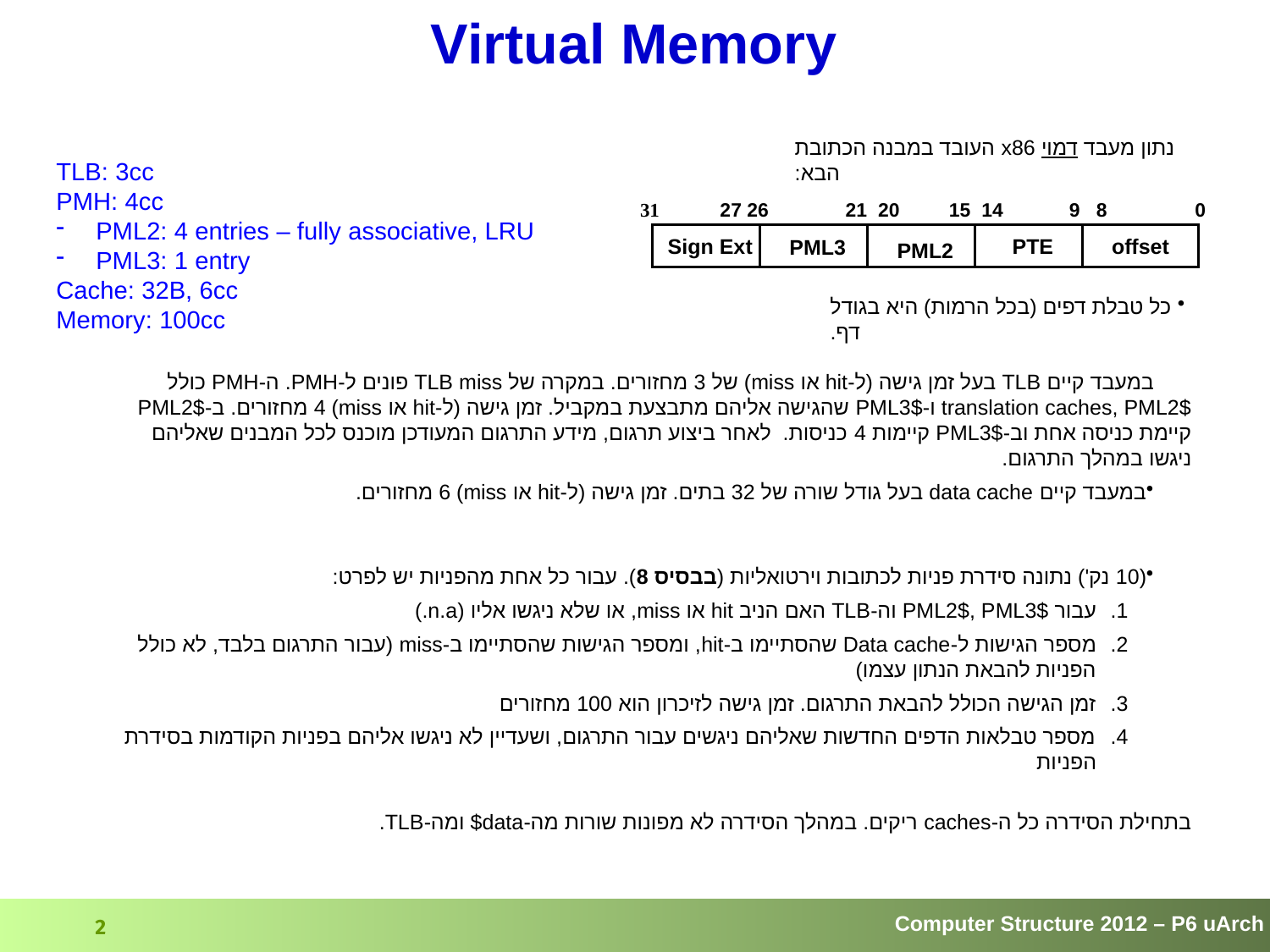

# Virtual Memory
נתון מעבד דמוי x86 העובד במבנה הכתובת הבא:
TLB: 3cc
PMH: 4cc
PML2: 4 entries – fully associative, LRU
PML3: 1 entry
Cache: 32B, 6cc
Memory: 100cc
31           27 26              21  20         15  14            9   8                0
Sign Ext
PML3
PML2
PTE
offset

 כל טבלת דפים (בכל הרמות) היא בגודל דף.

במעבד קיים TLB בעל זמן גישה (ל-hit או miss) של 3 מחזורים. במקרה של TLB miss פונים ל-PMH. ה-PMH כולל translation caches, PML2$ ו-PML3$ שהגישה אליהם מתבצעת במקביל. זמן גישה (ל-hit או miss) 4 מחזורים. ב-PML2$ קיימת כניסה אחת וב-PML3$ קיימות 4 כניסות.  לאחר ביצוע תרגום, מידע התרגום המעודכן מוכנס לכל המבנים שאליהם ניגשו במהלך התרגום.

במעבד קיים data cache בעל גודל שורה של 32 בתים. זמן גישה (ל-hit או miss) 6 מחזורים.

(10 נק') נתונה סידרת פניות לכתובות וירטואליות (בבסיס 8). עבור כל אחת מהפניות יש לפרט:

עבור PML2$, PML3$ וה-TLB האם הניב hit או miss, או שלא ניגשו אליו (n.a.)

מספר הגישות ל-Data cache שהסתיימו ב-hit, ומספר הגישות שהסתיימו ב-miss (עבור התרגום בלבד, לא כולל הפניות להבאת הנתון עצמו)

זמן הגישה הכולל להבאת התרגום. זמן גישה לזיכרון הוא 100 מחזורים

מספר טבלאות הדפים החדשות שאליהם ניגשים עבור התרגום, ושעדיין לא ניגשו אליהם בפניות הקודמות בסידרת הפניות

בתחילת הסידרה כל ה-caches ריקים. במהלך הסידרה לא מפונות שורות מה-data$ ומה-TLB.